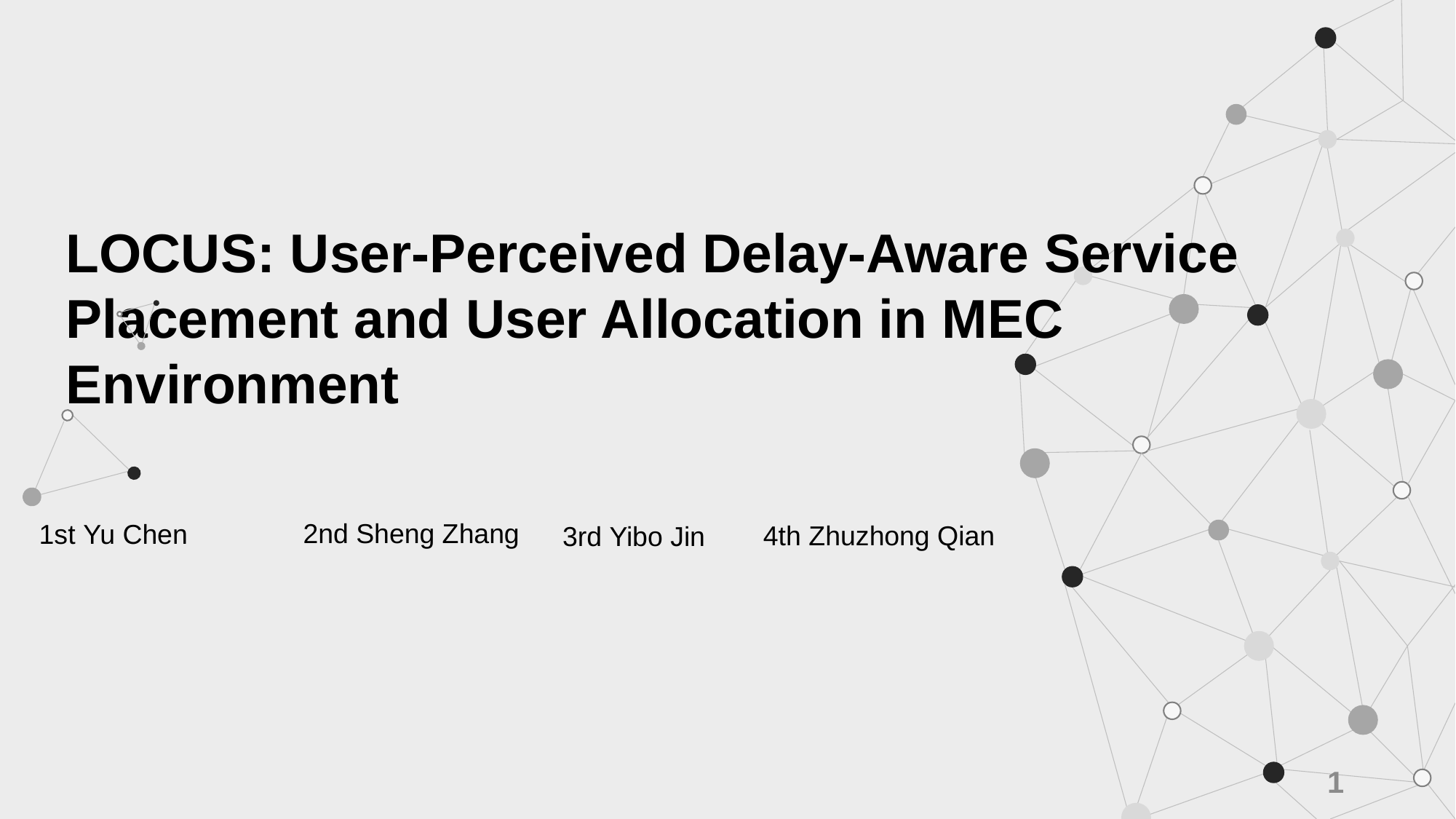

LOCUS: User-Perceived Delay-Aware Service Placement and User Allocation in MEC Environment

2nd Sheng Zhang
1st Yu Chen
4th Zhuzhong Qian
3rd Yibo Jin

1